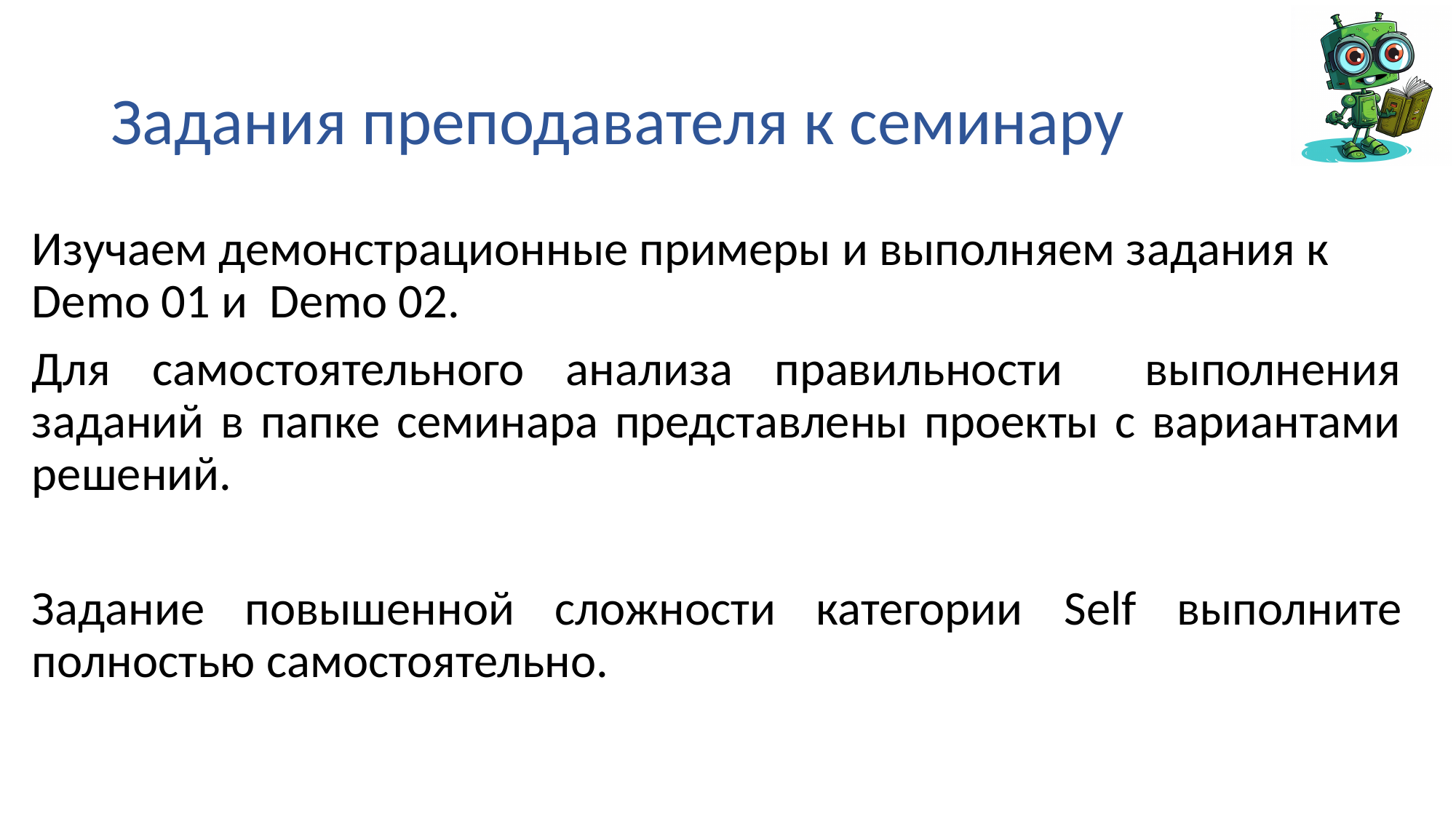

# Задания преподавателя к семинару
Изучаем демонстрационные примеры и выполняем задания к Demo 01 и  Demo 02.
Для самостоятельного анализа правильности  выполнения заданий в папке семинара представлены проекты с вариантами решений.

Задание повышенной сложности категории Self выполните полностью самостоятельно.